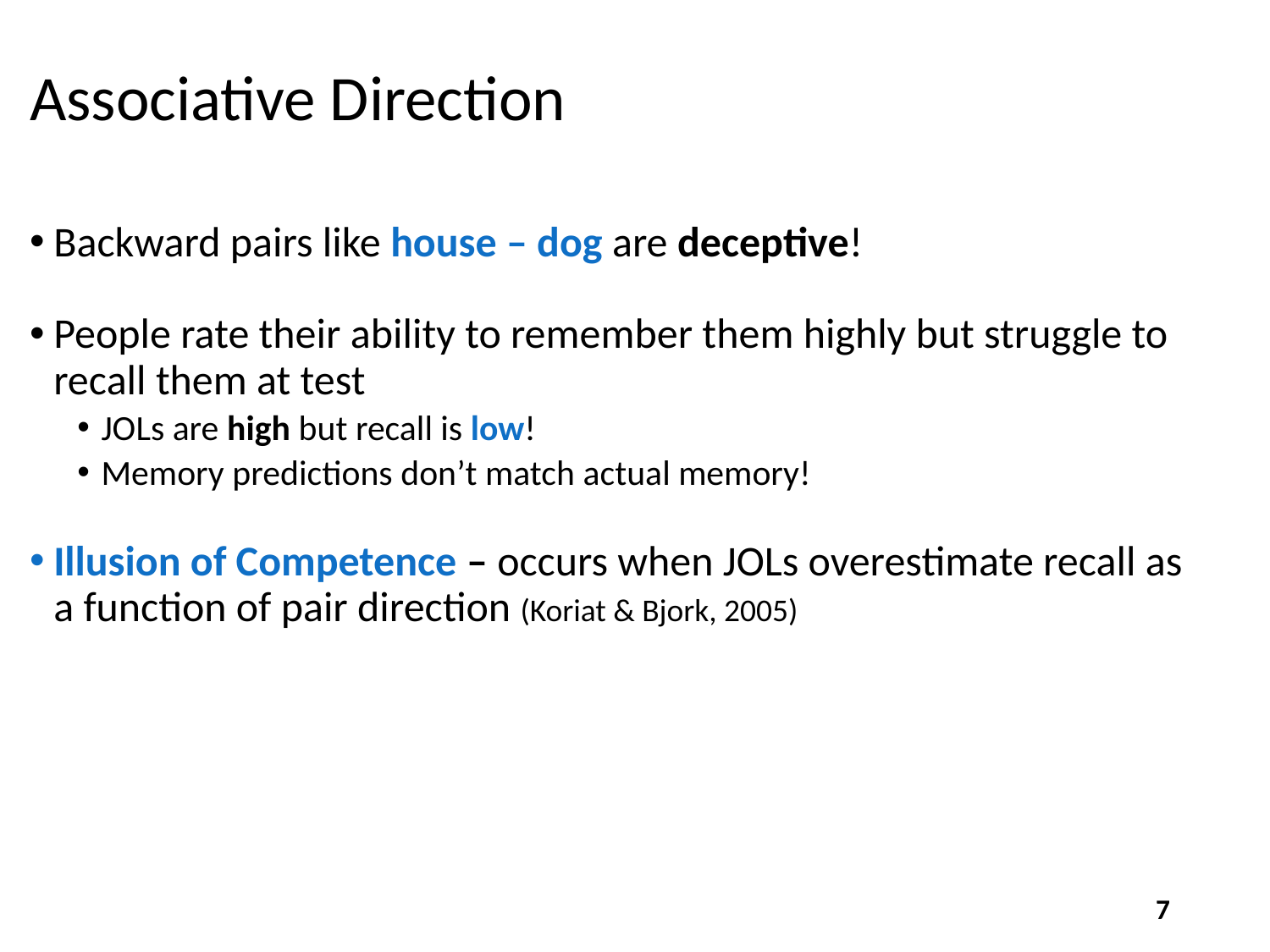

# Associative Direction

Backward pairs like house – dog are deceptive!

People rate their ability to remember them highly but struggle to recall them at test
JOLs are high but recall is low!
Memory predictions don’t match actual memory!

Illusion of Competence – occurs when JOLs overestimate recall as a function of pair direction (Koriat & Bjork, 2005)

7